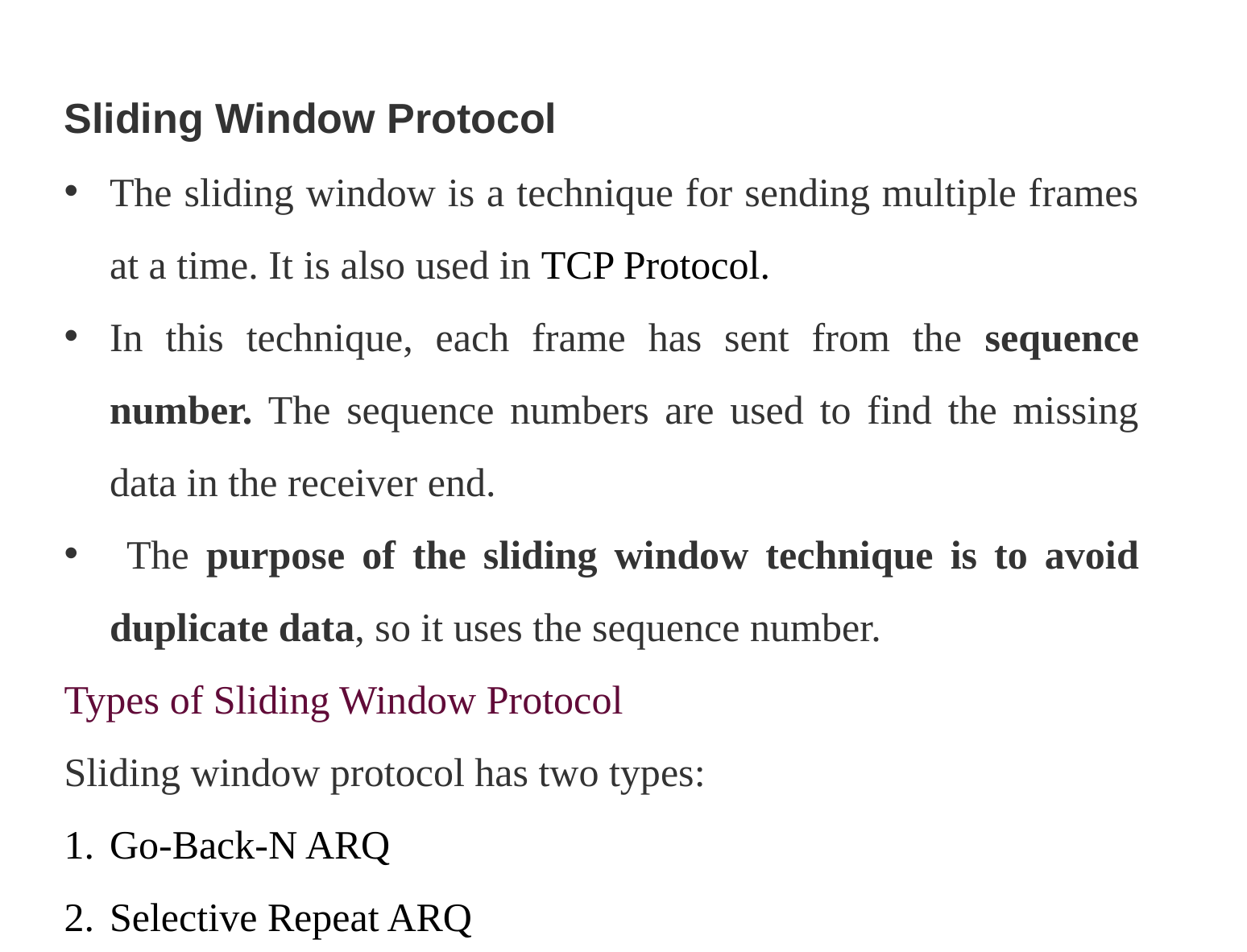

Sliding Window Protocol
The sliding window is a technique for sending multiple frames at a time. It is also used in TCP Protocol.
In this technique, each frame has sent from the sequence number. The sequence numbers are used to find the missing data in the receiver end.
 The purpose of the sliding window technique is to avoid duplicate data, so it uses the sequence number.
Types of Sliding Window Protocol
Sliding window protocol has two types:
Go-Back-N ARQ
Selective Repeat ARQ